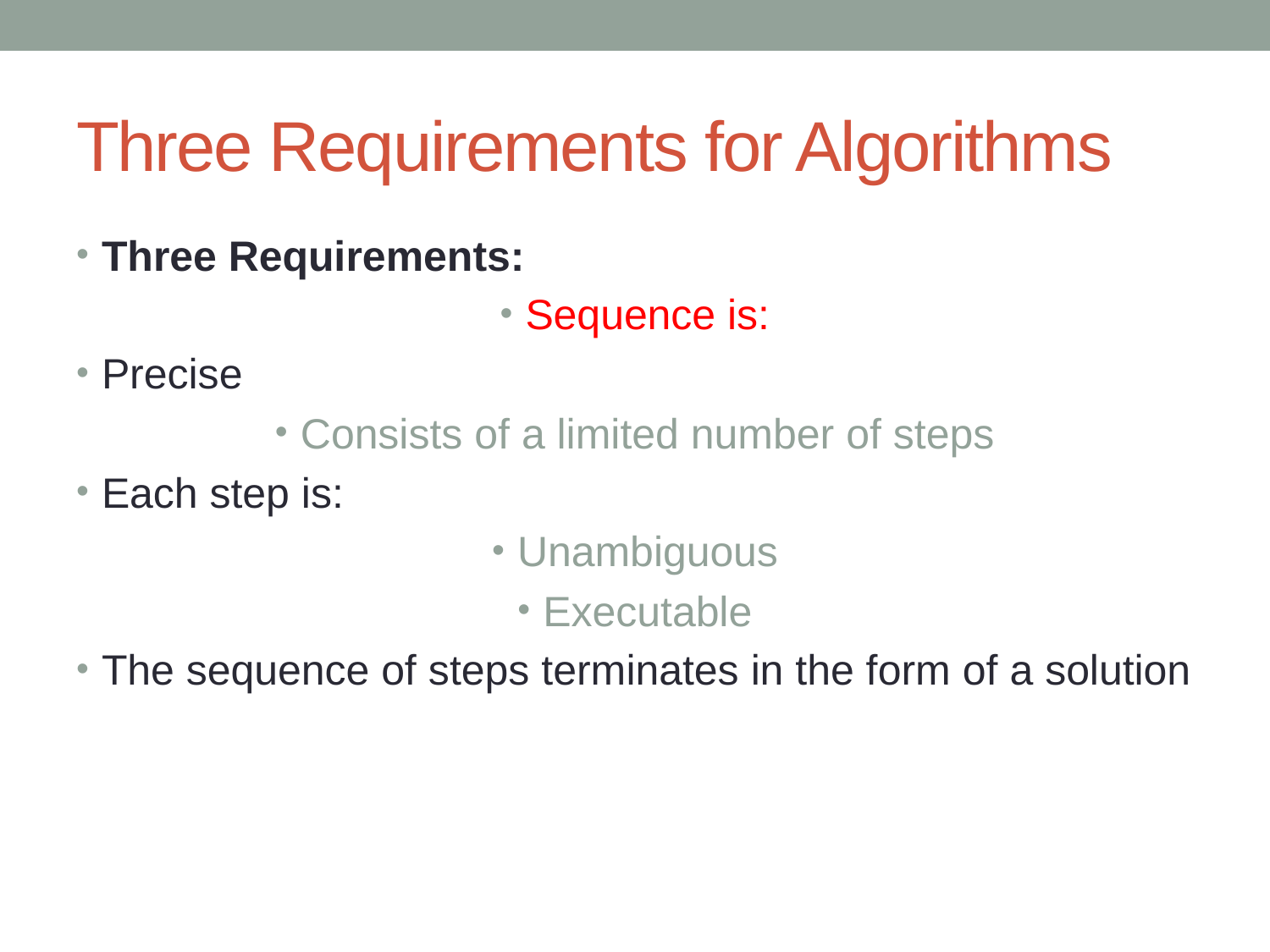

# Three Requirements for Algorithms
Three Requirements:
Sequence is:
Precise
Consists of a limited number of steps
Each step is:
Unambiguous
Executable
The sequence of steps terminates in the form of a solution